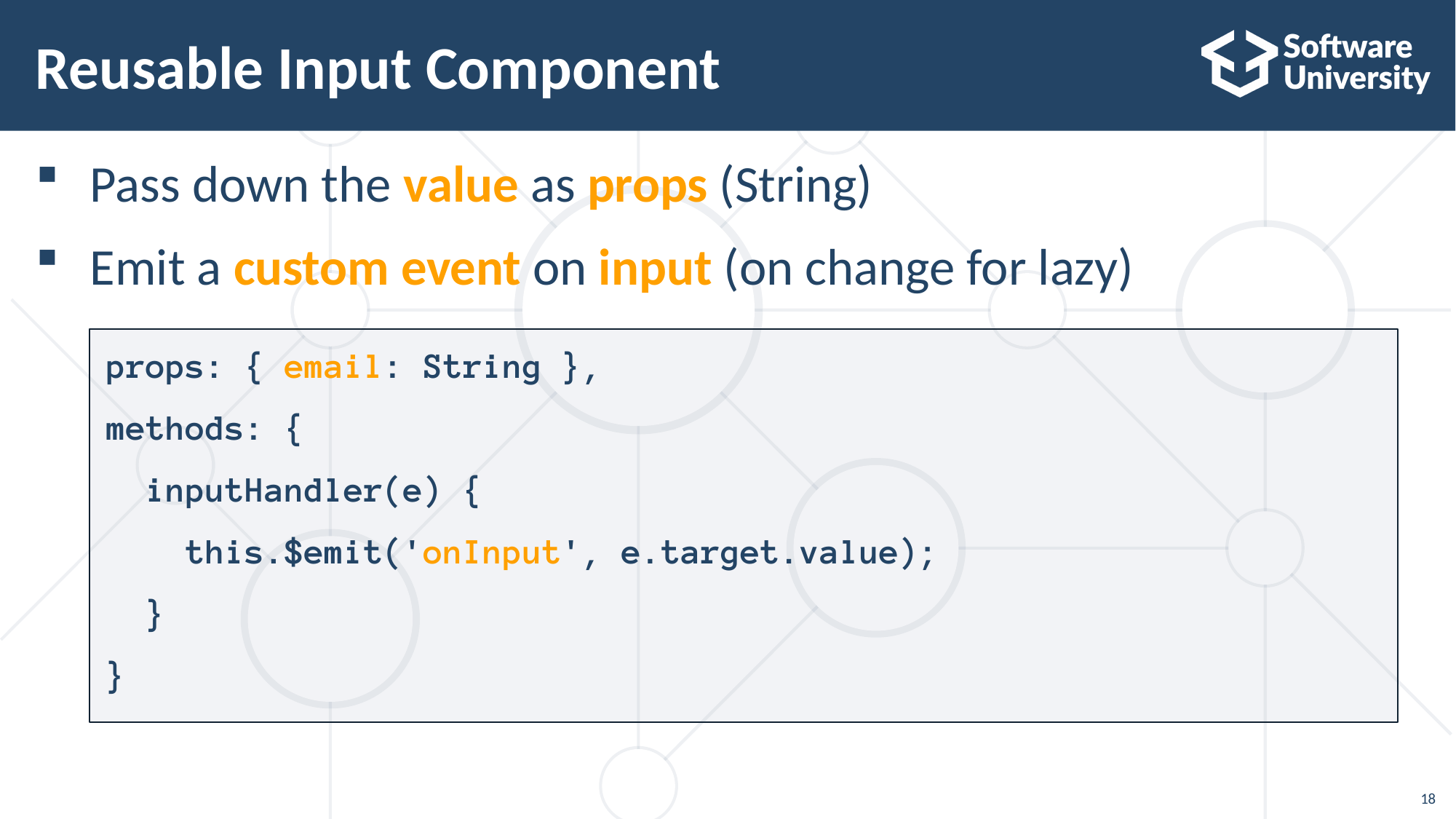

# Reusable Input Component
Pass down the value as props (String)
Emit a custom event on input (on change for lazy)
props: { email: String },
methods: {
  inputHandler(e) {
    this.$emit('onInput', e.target.value);
  }
}
18